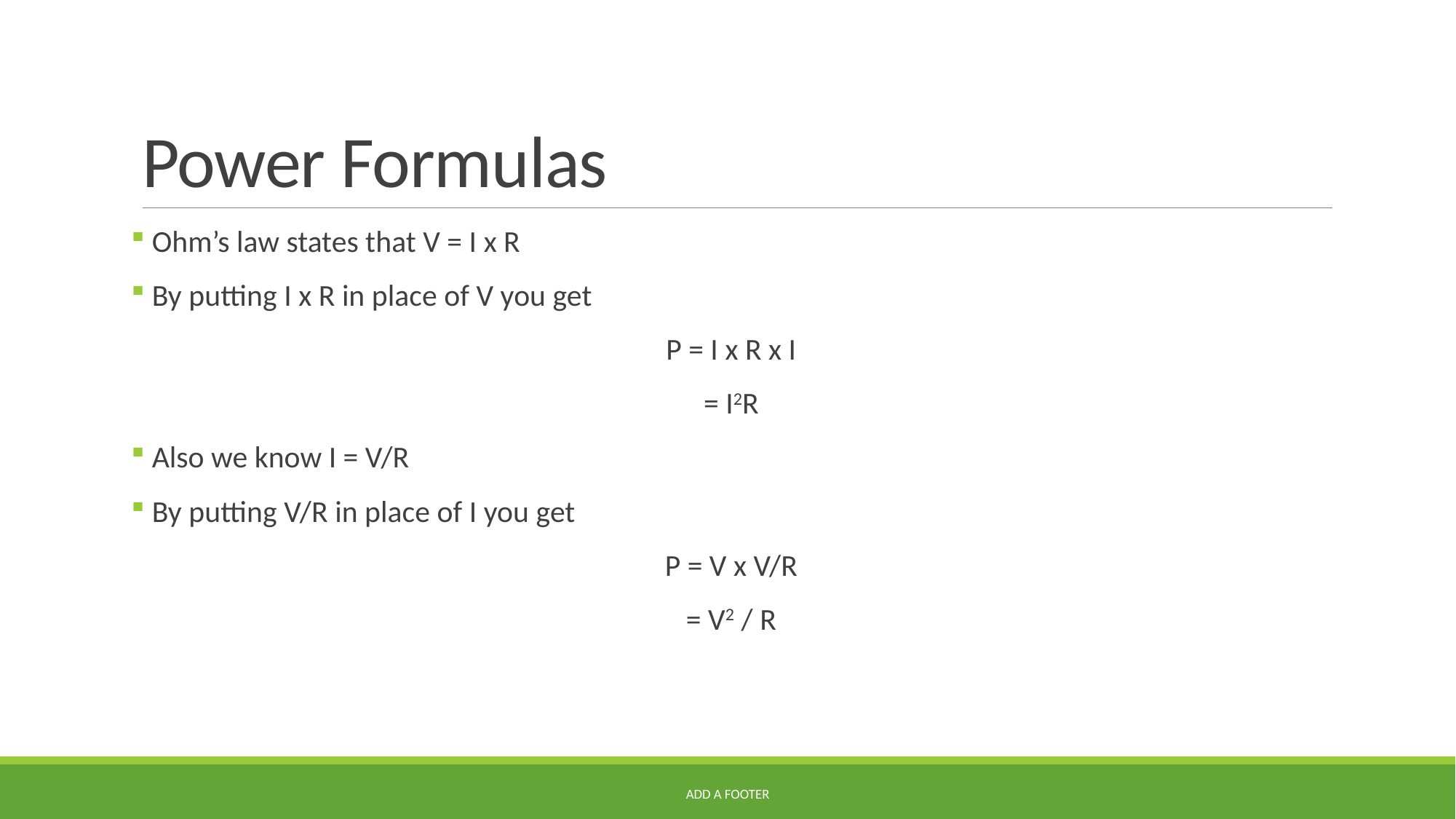

# Power Formulas
 Ohm’s law states that V = I x R
 By putting I x R in place of V you get
P = I x R x I
= I2R
 Also we know I = V/R
 By putting V/R in place of I you get
P = V x V/R
= V2 / R
Add a footer